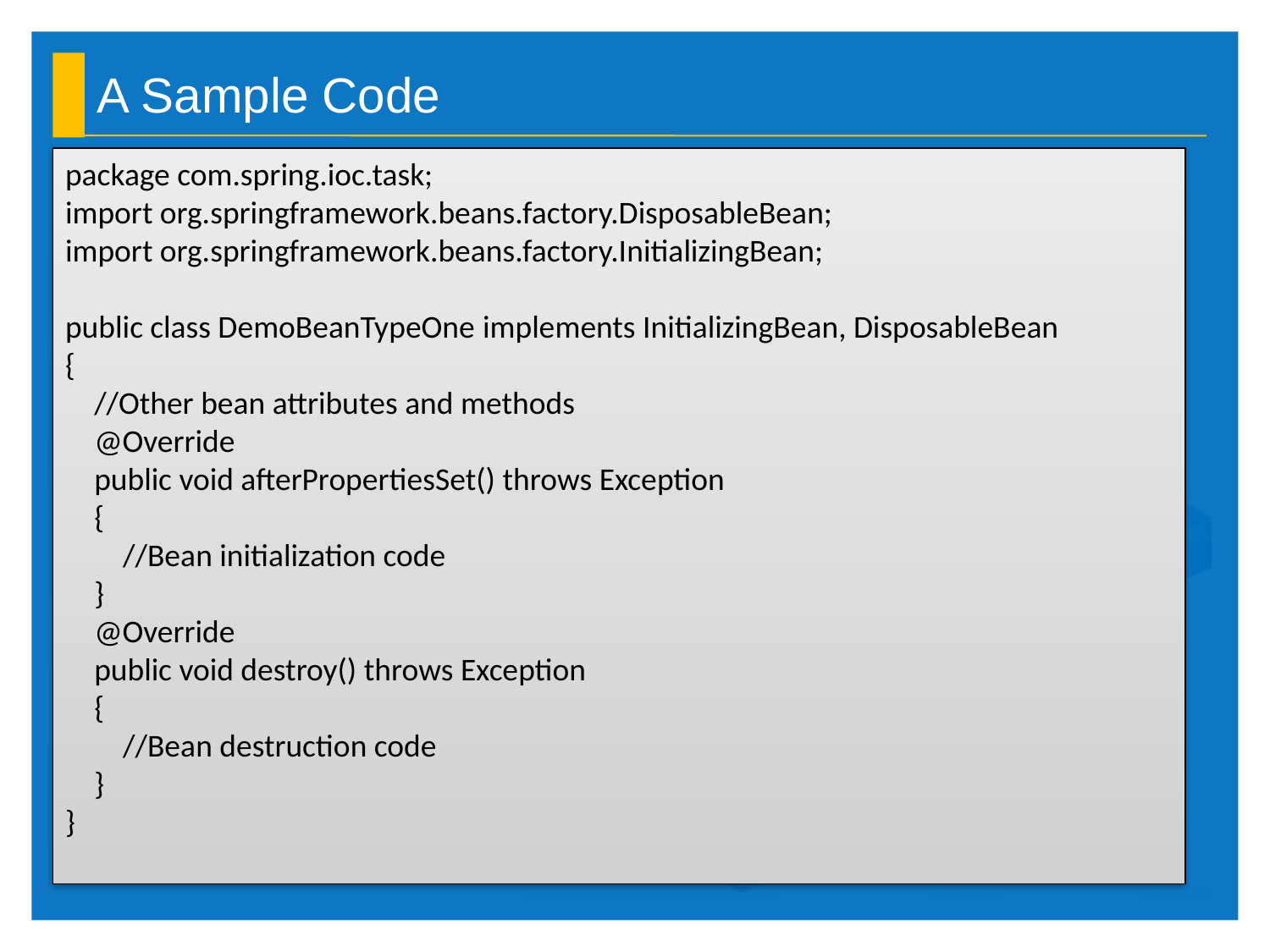

# A Sample Code
package com.spring.ioc.task;
import org.springframework.beans.factory.DisposableBean;
import org.springframework.beans.factory.InitializingBean;

public class DemoBeanTypeOne implements InitializingBean, DisposableBean
{
    //Other bean attributes and methods
    @Override
    public void afterPropertiesSet() throws Exception
    {
        //Bean initialization code
    }
    @Override
    public void destroy() throws Exception
    {
        //Bean destruction code
    }
}